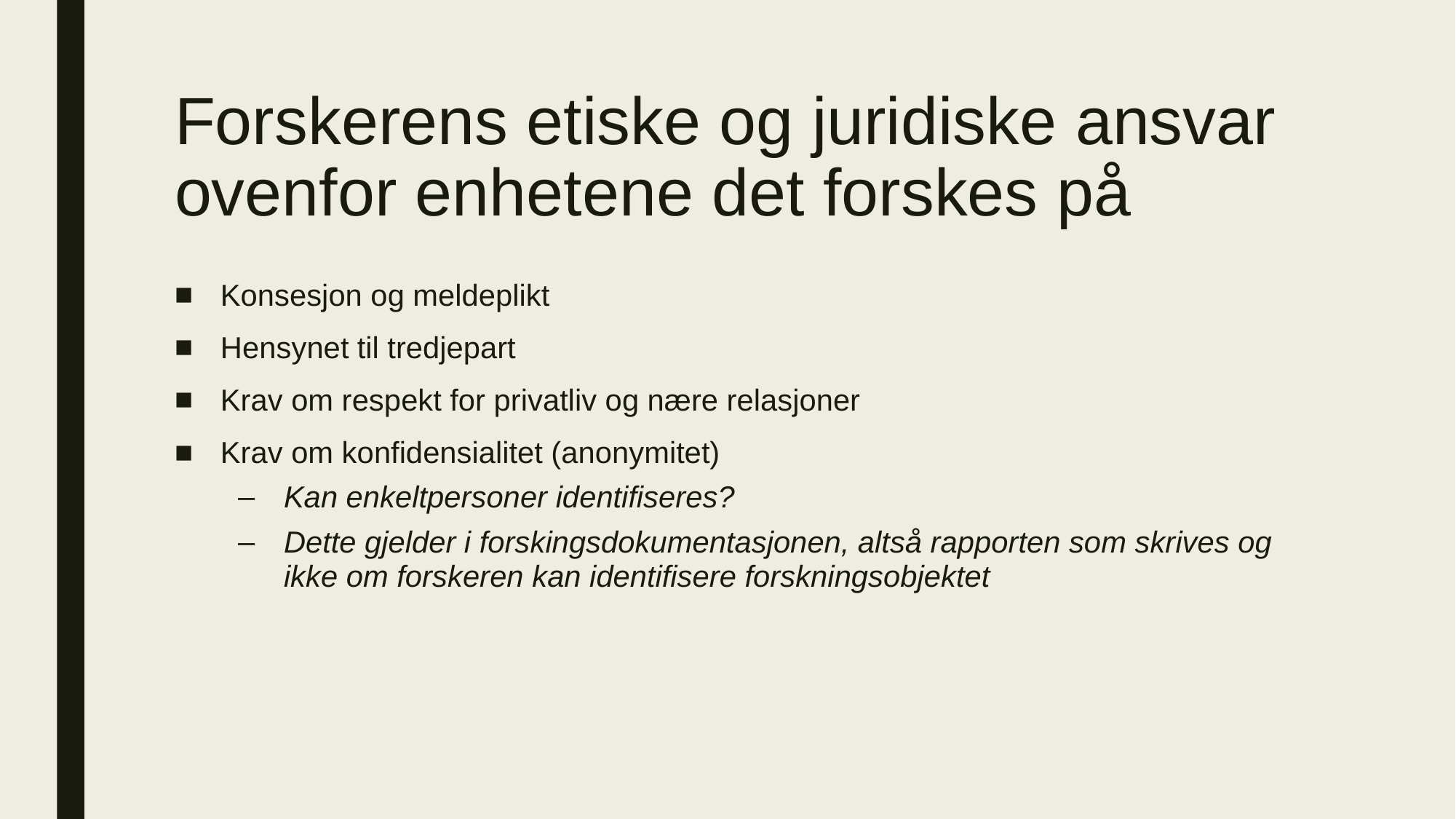

# Forskerens etiske og juridiske ansvar ovenfor enhetene det forskes på
Konsesjon og meldeplikt
Hensynet til tredjepart
Krav om respekt for privatliv og nære relasjoner
Krav om konfidensialitet (anonymitet)
Kan enkeltpersoner identifiseres?
Dette gjelder i forskingsdokumentasjonen, altså rapporten som skrives og ikke om forskeren kan identifisere forskningsobjektet